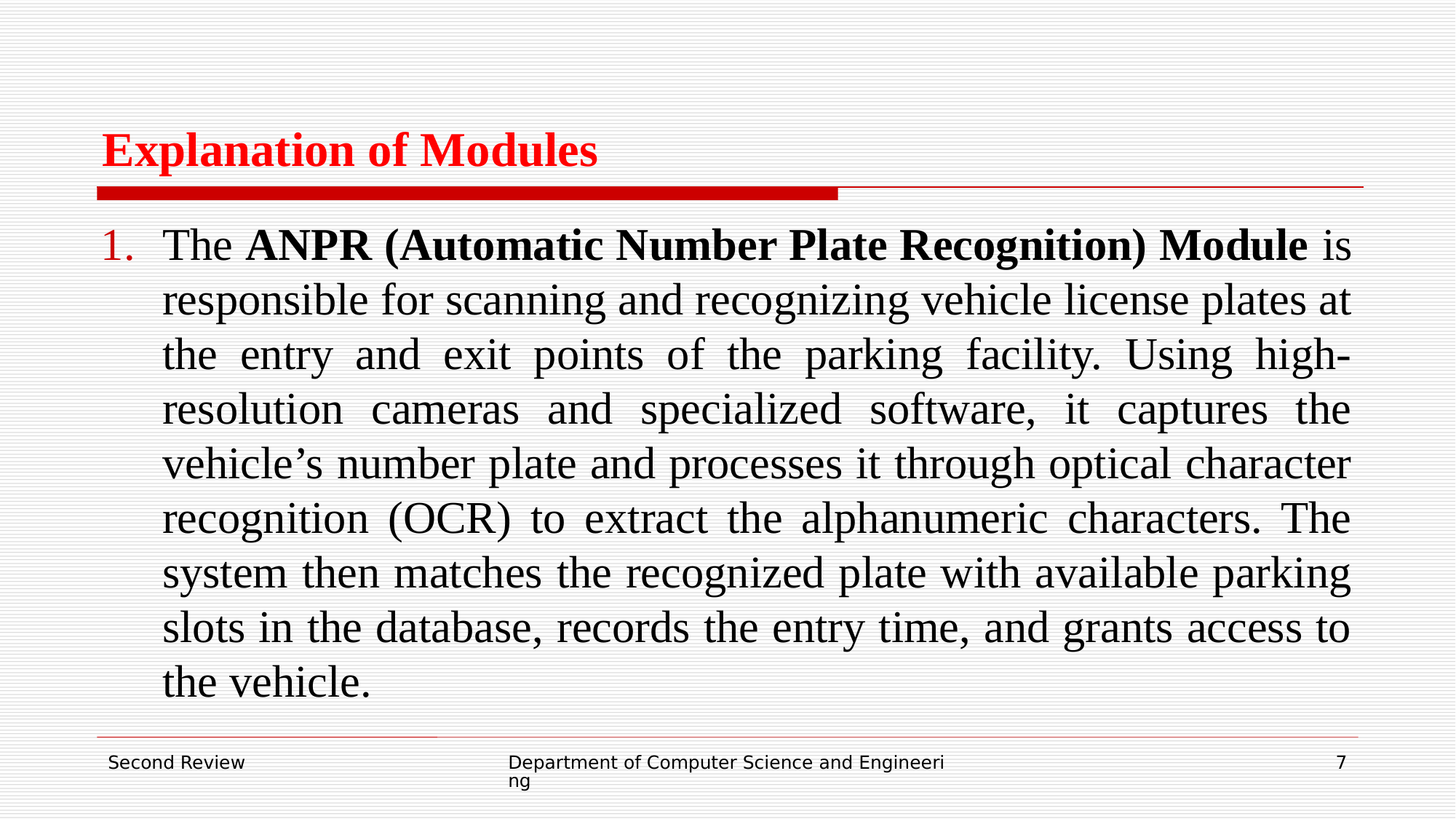

# Explanation of Modules
The ANPR (Automatic Number Plate Recognition) Module is responsible for scanning and recognizing vehicle license plates at the entry and exit points of the parking facility. Using high-resolution cameras and specialized software, it captures the vehicle’s number plate and processes it through optical character recognition (OCR) to extract the alphanumeric characters. The system then matches the recognized plate with available parking slots in the database, records the entry time, and grants access to the vehicle.
Second Review
Department of Computer Science and Engineering
7